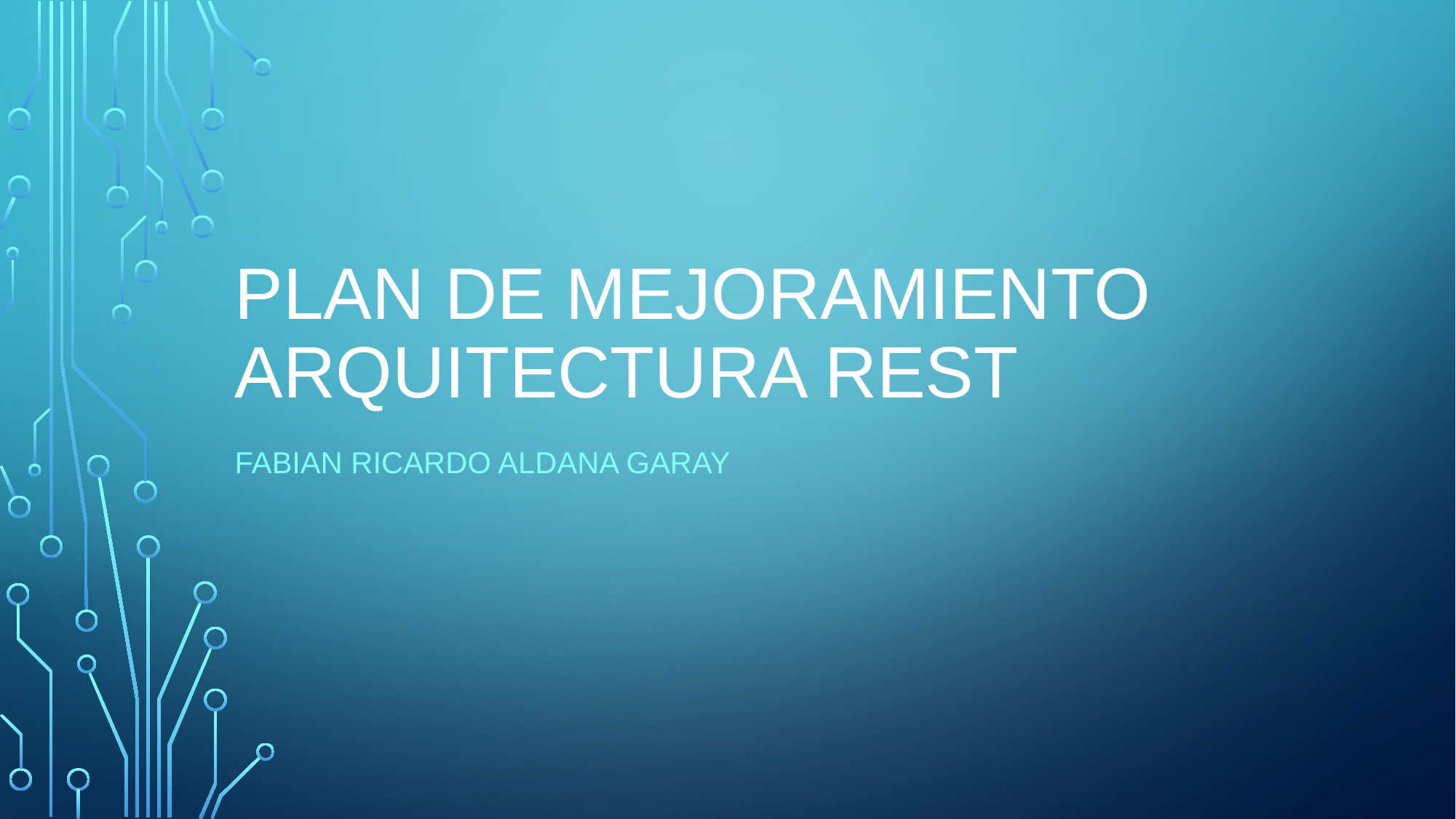

# Plan de mejoramiento arquitectura rest
Fabian Ricardo Aldana garay